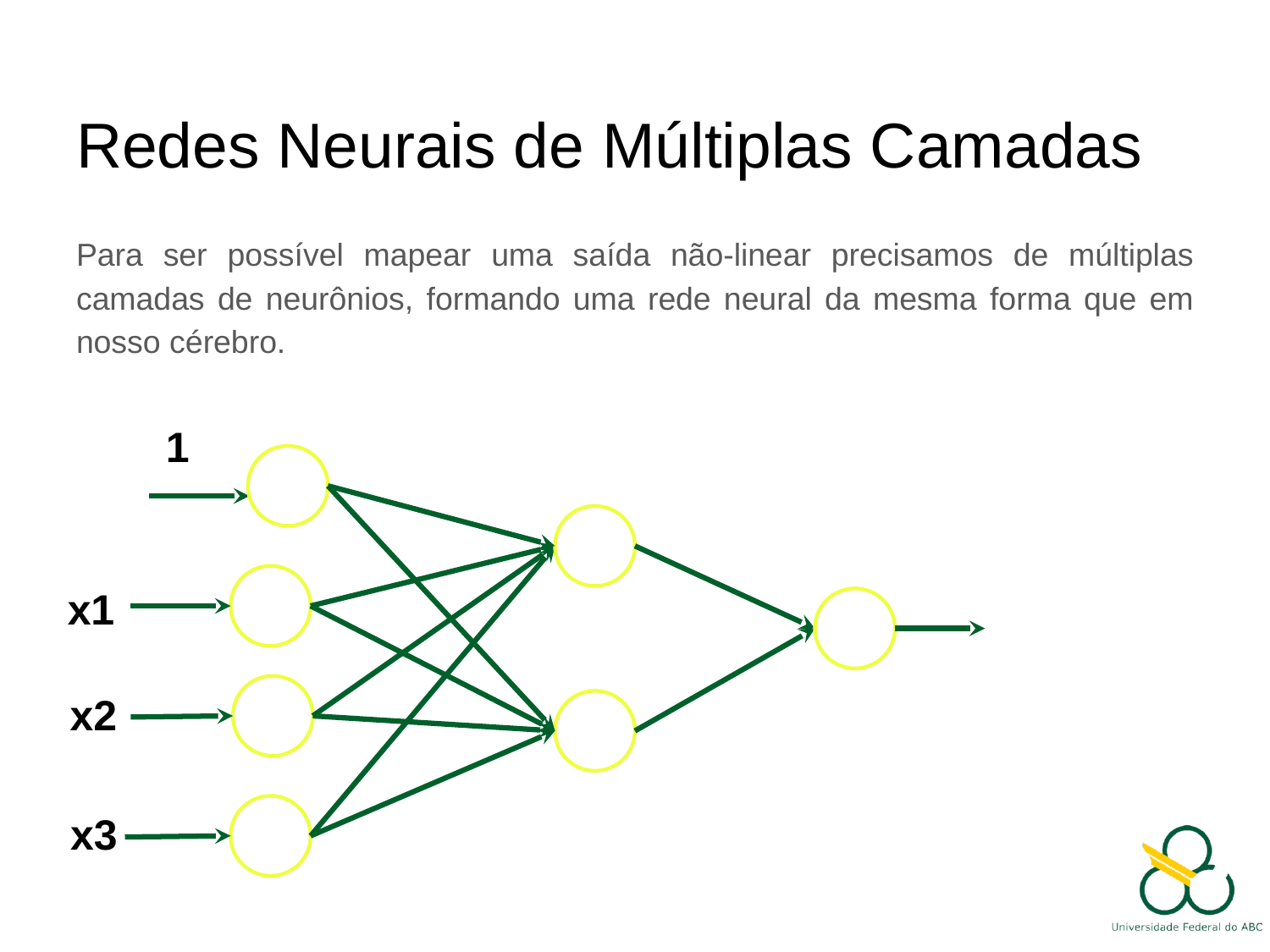

# Redes Neurais de Múltiplas Camadas
Para ser possível mapear uma saída não-linear precisamos de múltiplas camadas de neurônios, formando uma rede neural da mesma forma que em nosso cérebro.
1

x1

x2

x3